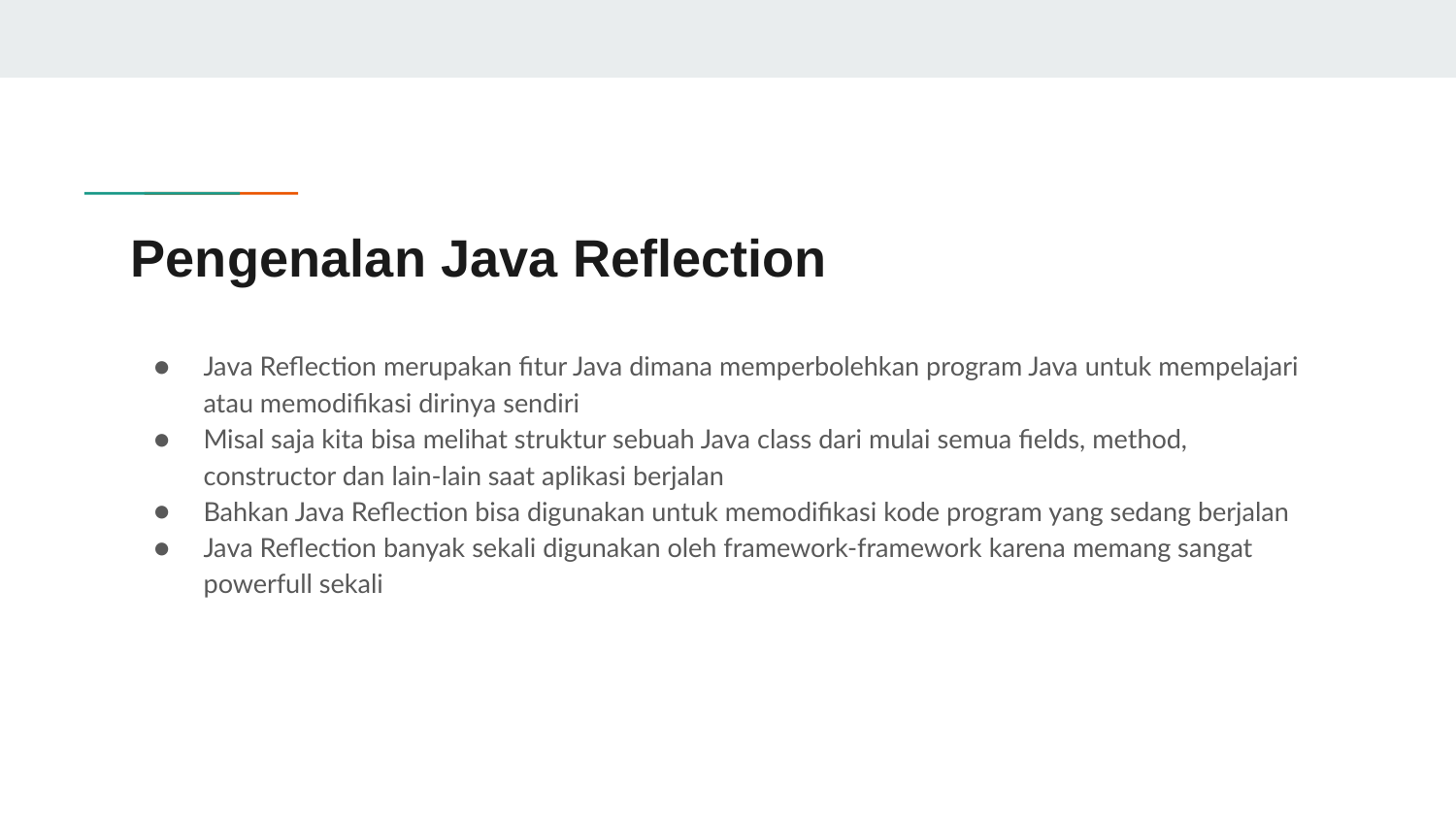

# Pengenalan Java Reflection
Java Reflection merupakan fitur Java dimana memperbolehkan program Java untuk mempelajari atau memodifikasi dirinya sendiri
Misal saja kita bisa melihat struktur sebuah Java class dari mulai semua fields, method, constructor dan lain-lain saat aplikasi berjalan
Bahkan Java Reflection bisa digunakan untuk memodifikasi kode program yang sedang berjalan
Java Reflection banyak sekali digunakan oleh framework-framework karena memang sangat powerfull sekali